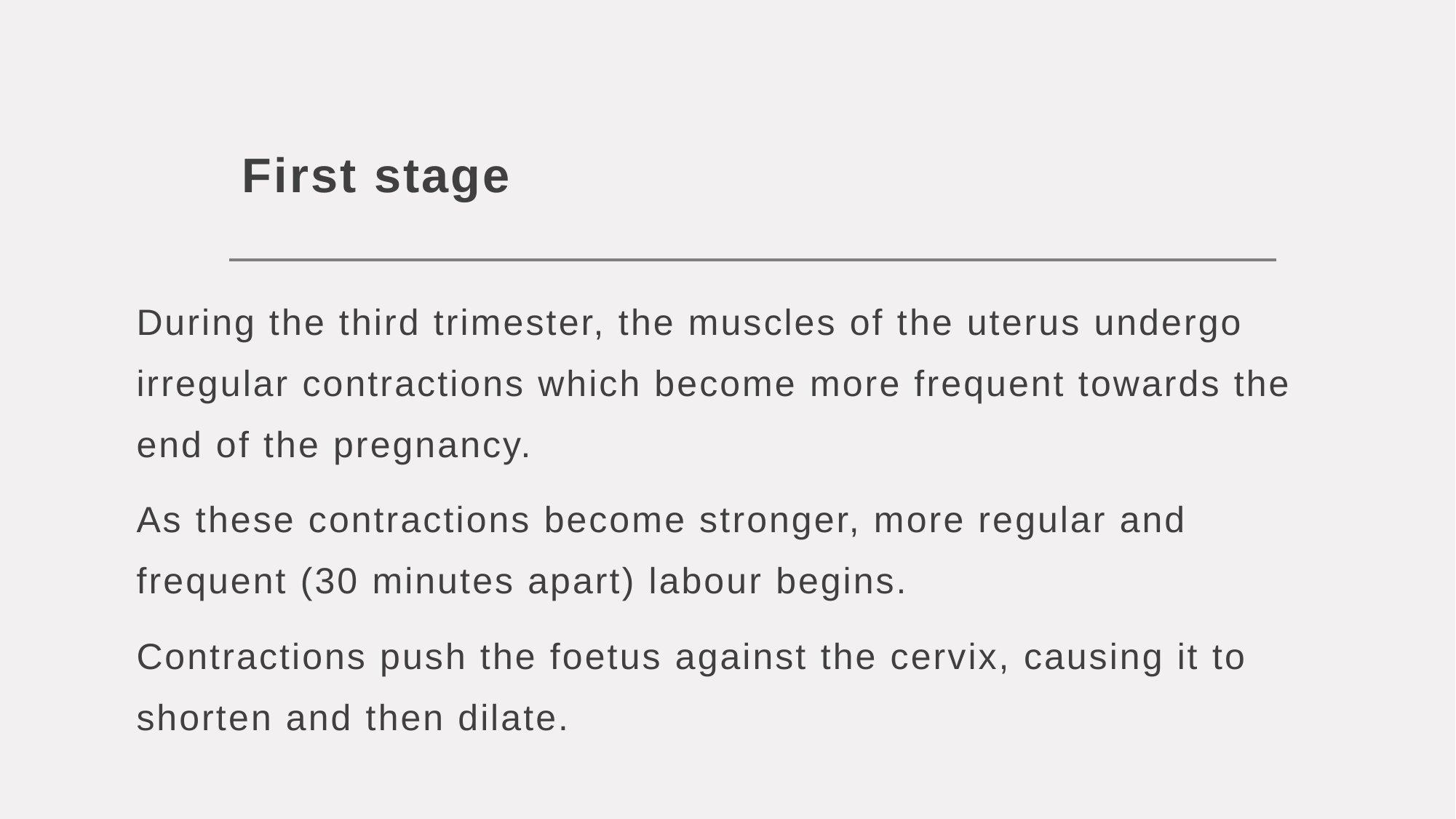

# First stage
During the third trimester, the muscles of the uterus undergo irregular contractions which become more frequent towards the end of the pregnancy.
As these contractions become stronger, more regular and frequent (30 minutes apart) labour begins.
Contractions push the foetus against the cervix, causing it to shorten and then dilate.